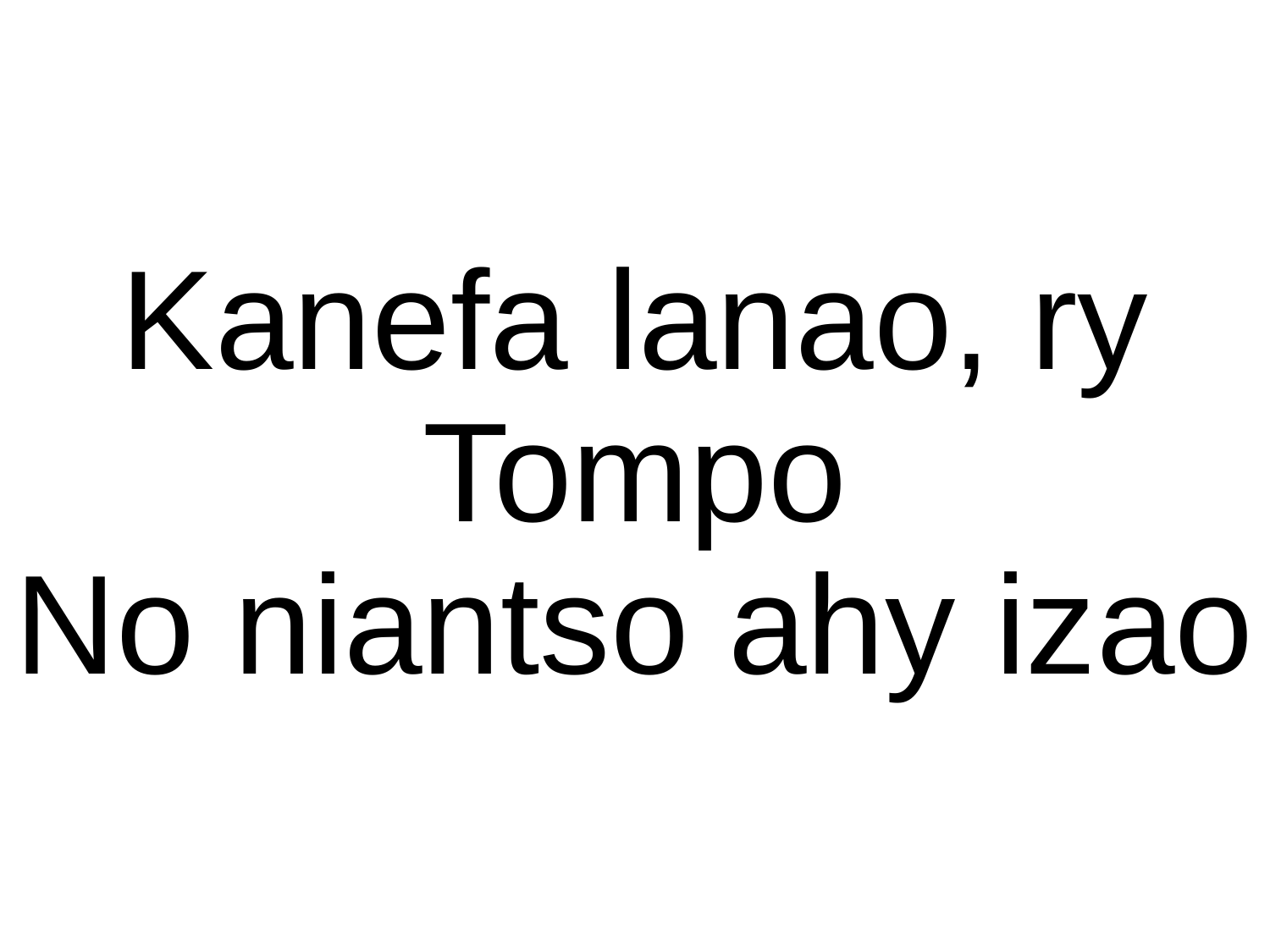

Kanefa lanao, ry Tompo
No niantso ahy izao